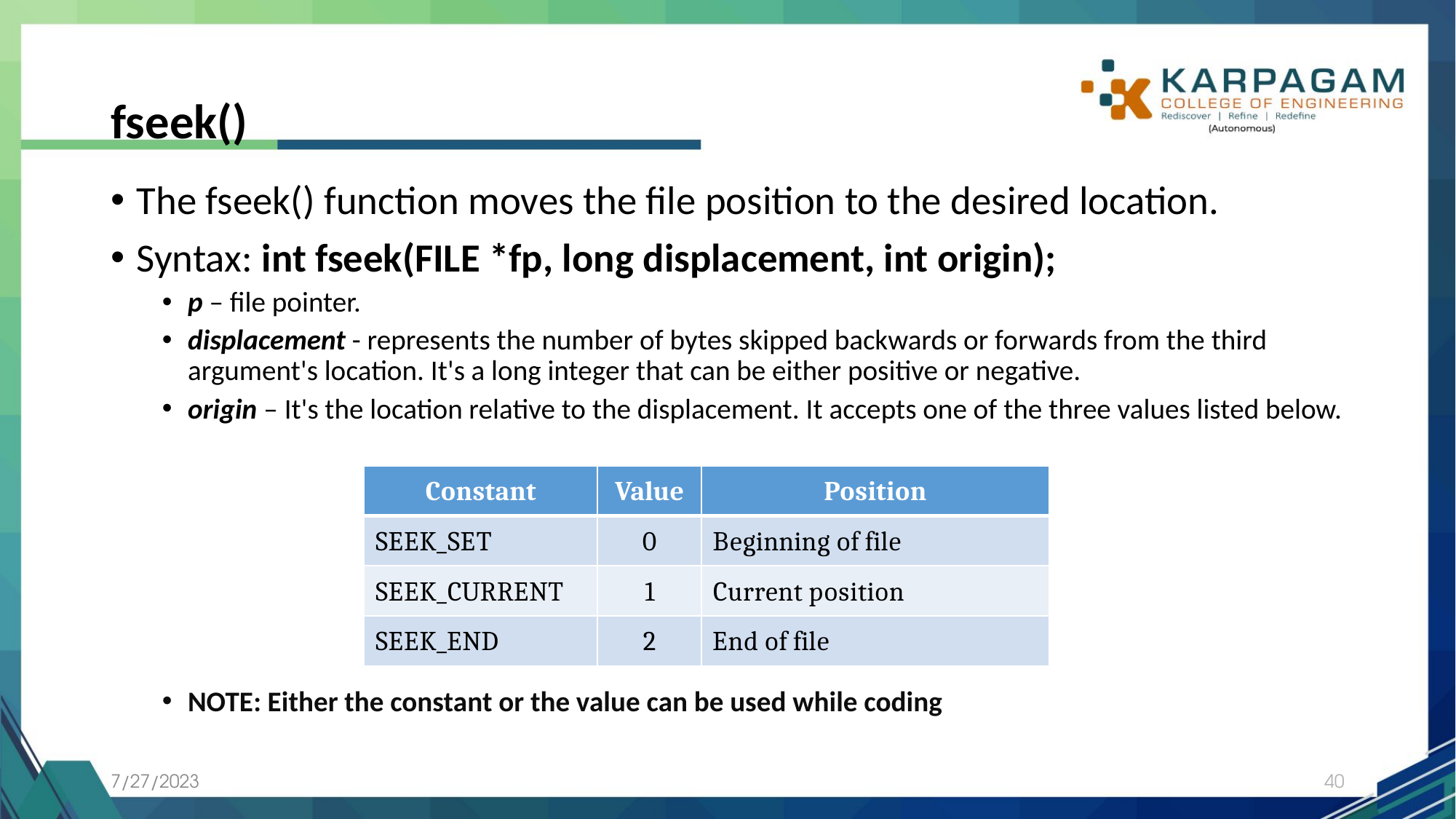

# fseek()
The fseek() function moves the file position to the desired location.
Syntax: int fseek(FILE *fp, long displacement, int origin);
p – file pointer.
displacement - represents the number of bytes skipped backwards or forwards from the third argument's location. It's a long integer that can be either positive or negative.
origin – It's the location relative to the displacement. It accepts one of the three values listed below.

NOTE: Either the constant or the value can be used while coding

| Constant | Value | Position |
| --- | --- | --- |
| SEEK\_SET | 0 | Beginning of file |
| SEEK\_CURRENT | 1 | Current position |
| SEEK\_END | 2 | End of file |
7/27/2023
40